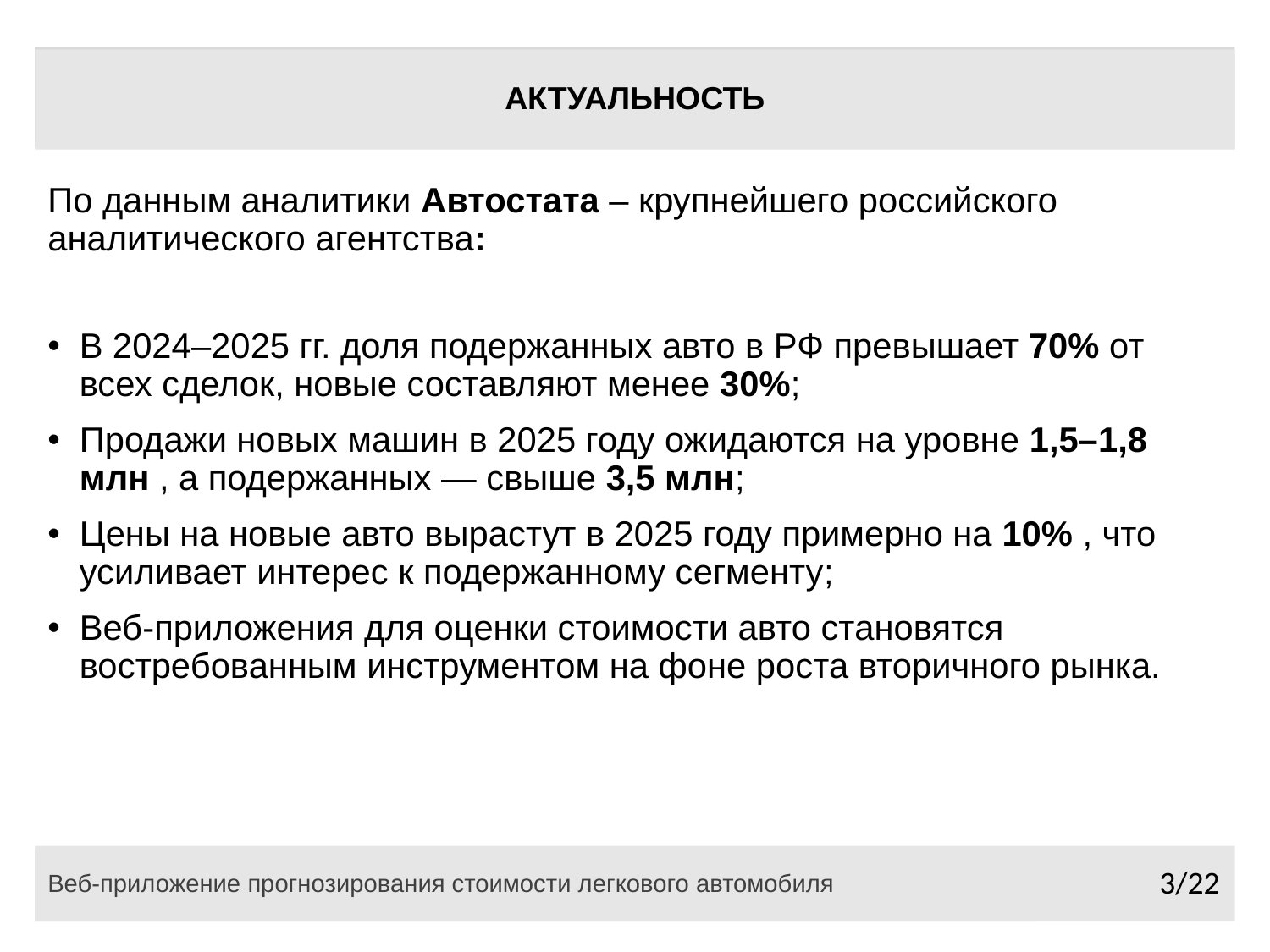

# АКТУАЛЬНОСТЬ
По данным аналитики Автостата – крупнейшего российского аналитического агентства:

В 2024–2025 гг. доля подержанных авто в РФ превышает 70% от всех сделок, новые составляют менее 30%;
Продажи новых машин в 2025 году ожидаются на уровне 1,5–1,8 млн , а подержанных — свыше 3,5 млн;
Цены на новые авто вырастут в 2025 году примерно на 10% , что усиливает интерес к подержанному сегменту;
Веб-приложения для оценки стоимости авто становятся востребованным инструментом на фоне роста вторичного рынка.

Веб-приложение прогнозирования стоимости легкового автомобиля
3/22